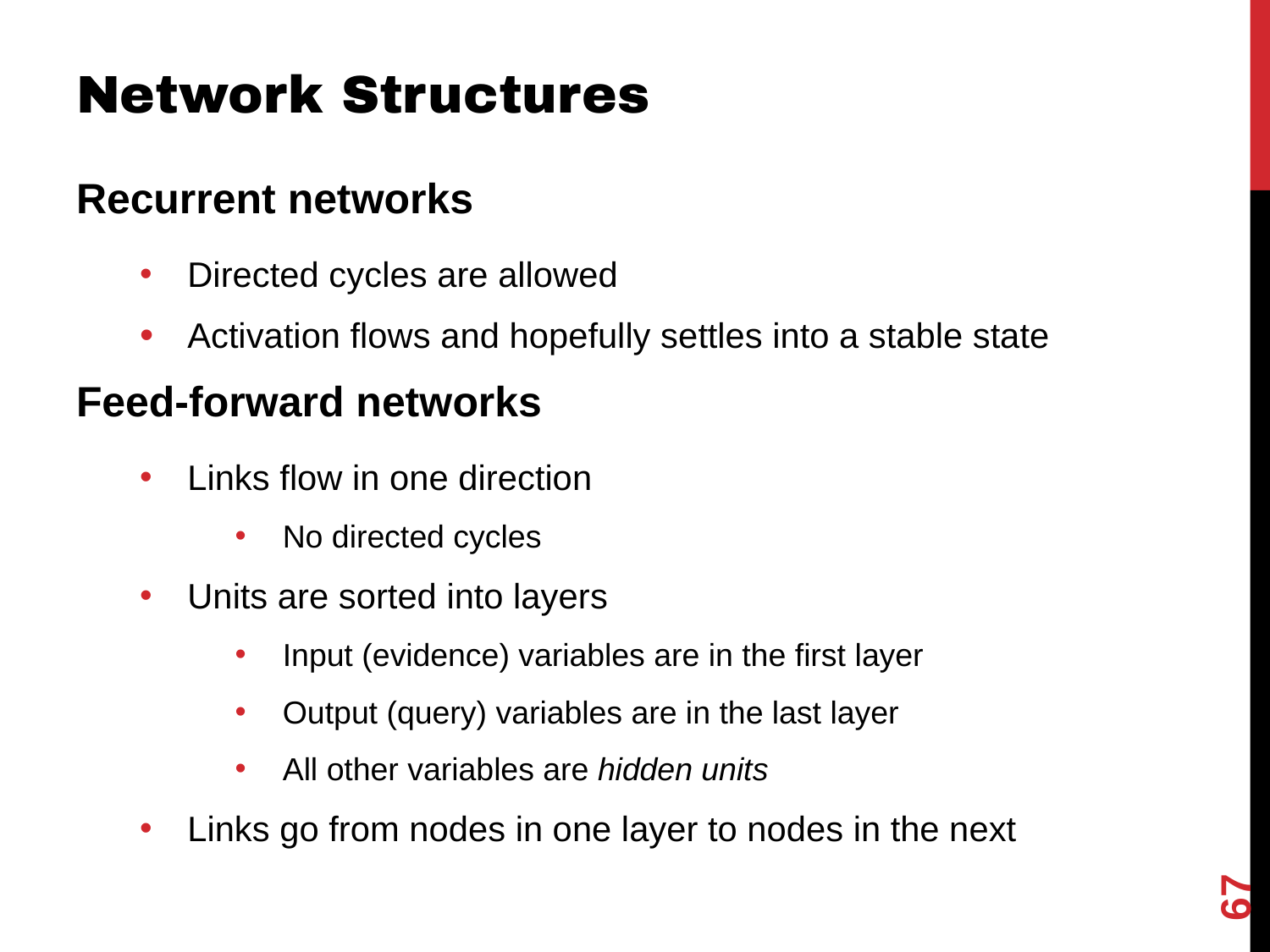

# Network Structures
Recurrent networks
Directed cycles are allowed
Activation flows and hopefully settles into a stable state
Feed-forward networks
Links flow in one direction
No directed cycles
Units are sorted into layers
Input (evidence) variables are in the first layer
Output (query) variables are in the last layer
All other variables are hidden units
Links go from nodes in one layer to nodes in the next
67